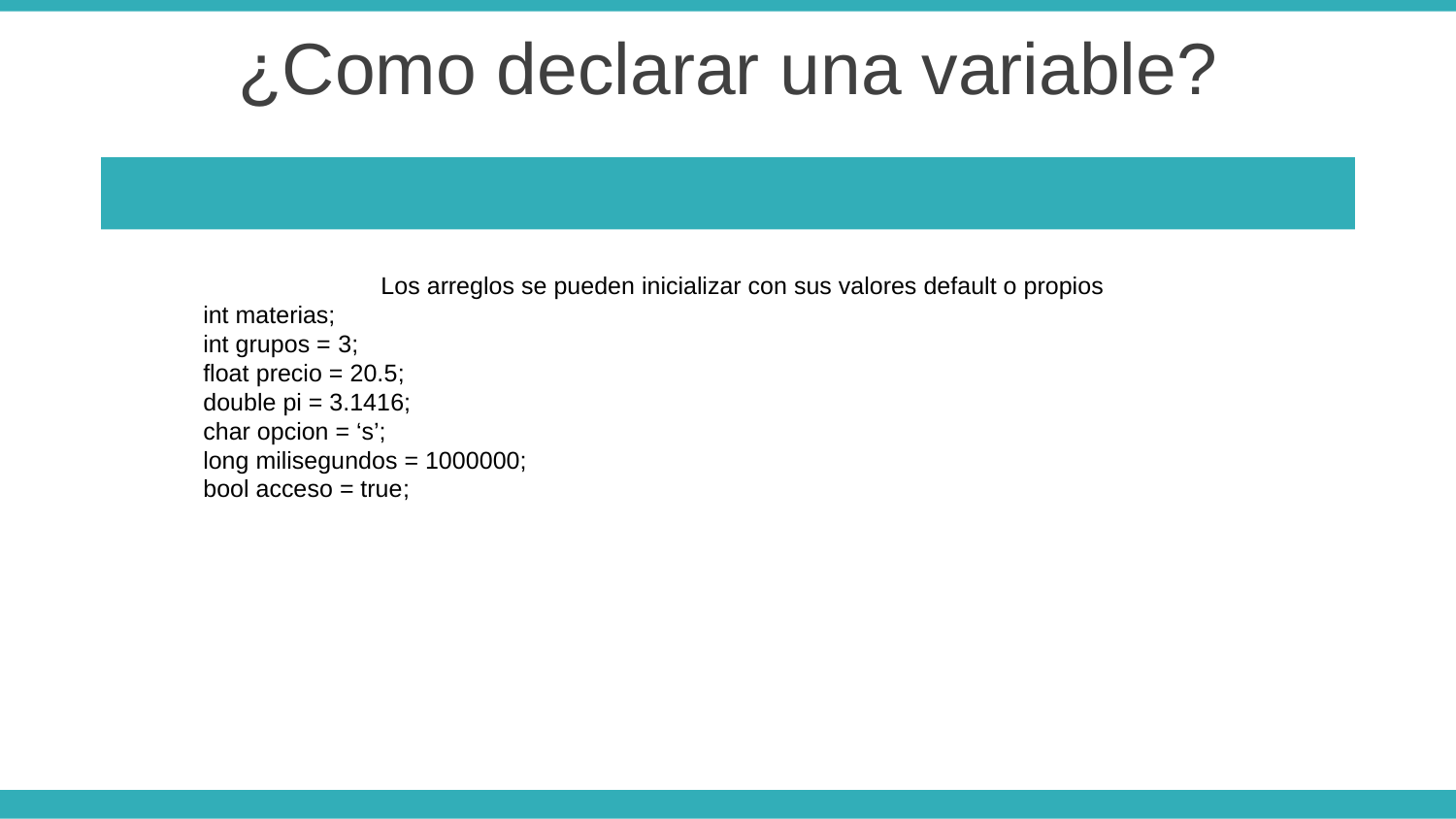

¿Como declarar una variable?

Los arreglos se pueden inicializar con sus valores default o propios
int materias;
int grupos = 3;
float precio = 20.5;
double pi = 3.1416;
char opcion = ‘s’;
long milisegundos = 1000000;
bool acceso = true;